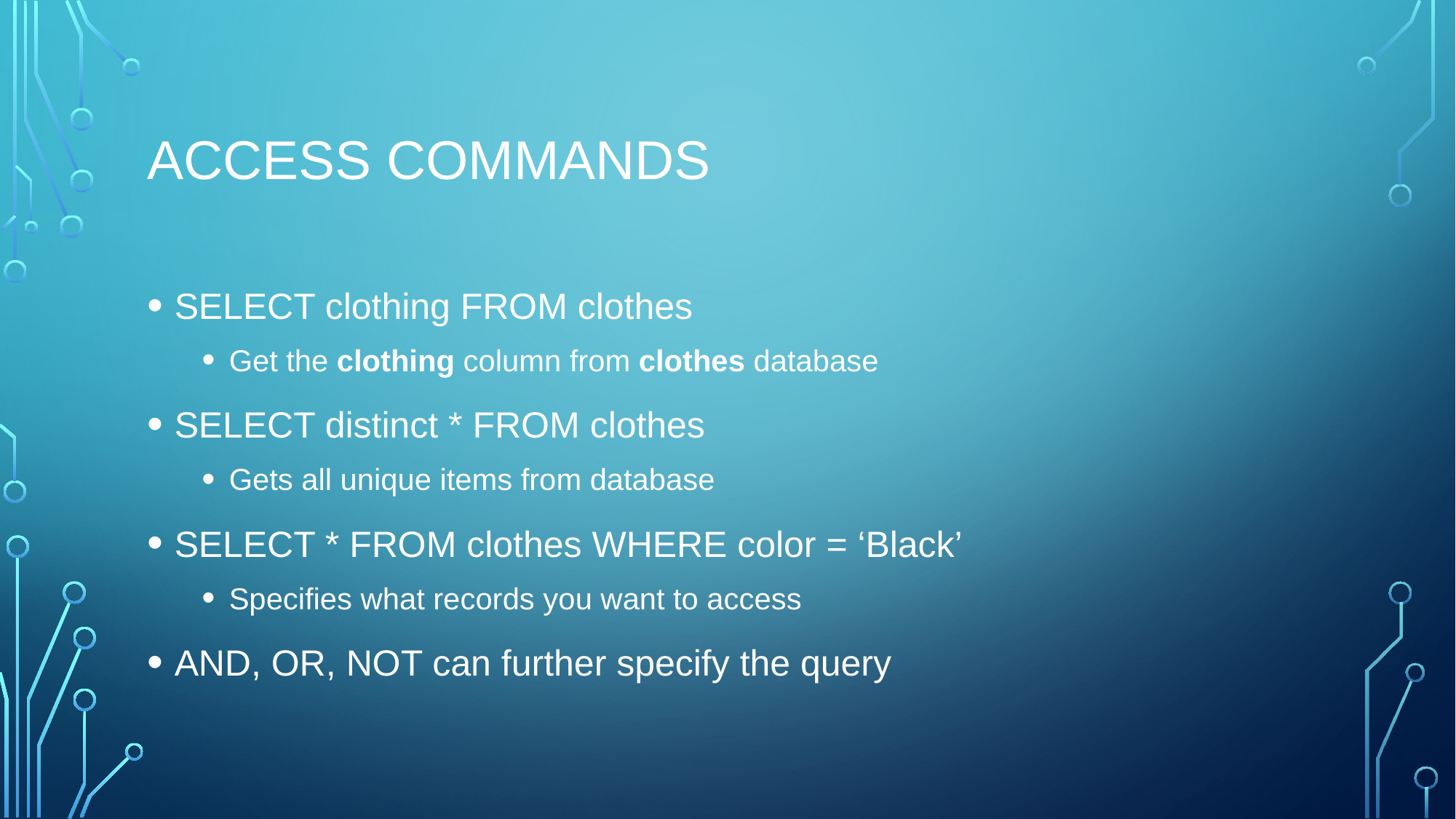

# Access Commands
SELECT clothing FROM clothes
Get the clothing column from clothes database
SELECT distinct * FROM clothes
Gets all unique items from database
SELECT * FROM clothes WHERE color = ‘Black’
Specifies what records you want to access
AND, OR, NOT can further specify the query